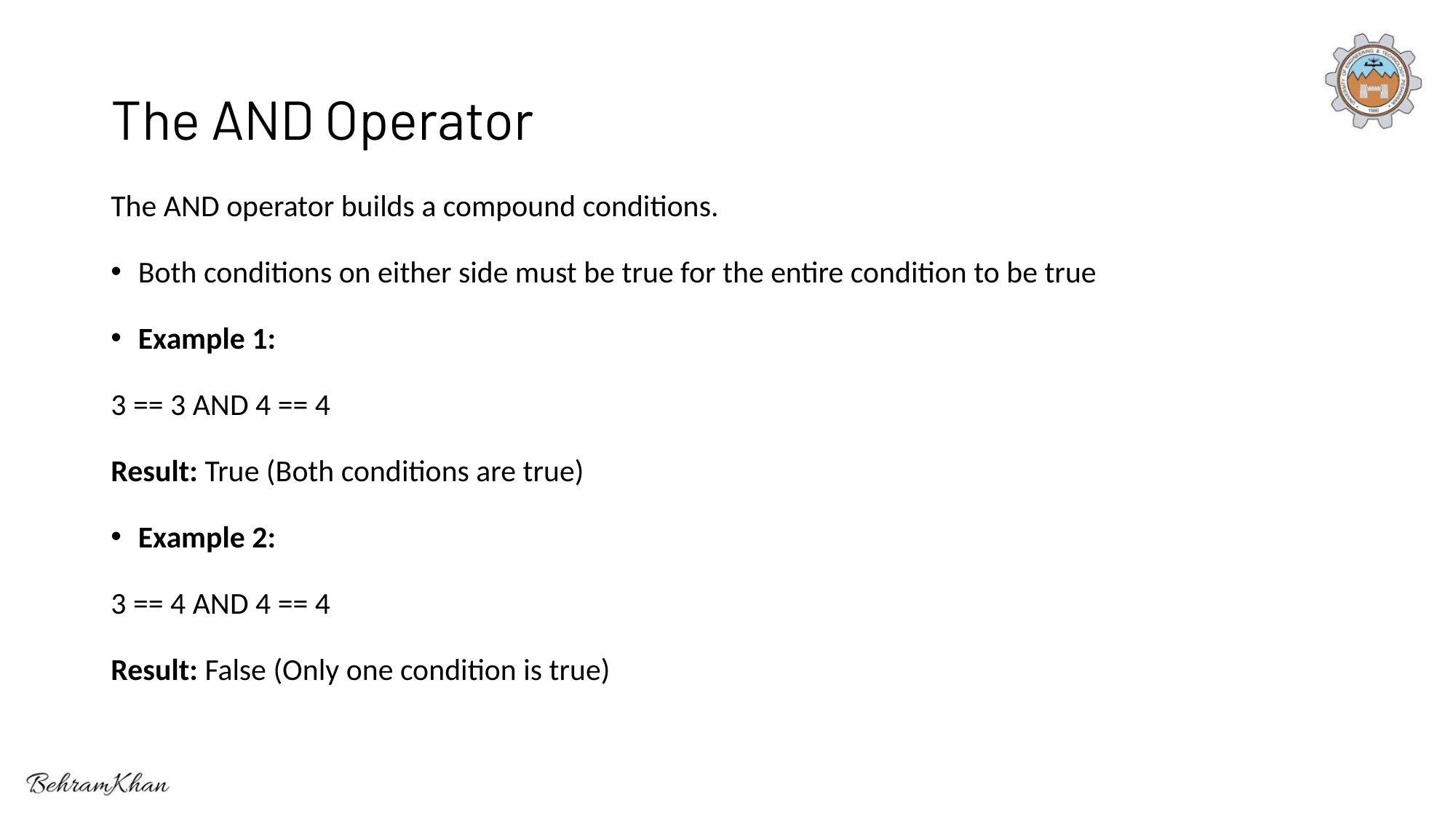

# The AND Operator
The AND operator builds a compound conditions.
Both conditions on either side must be true for the entire condition to be true
Example 1:
3 == 3 AND 4 == 4
Result: True (Both conditions are true)
Example 2:
3 == 4 AND 4 == 4
Result: False (Only one condition is true)